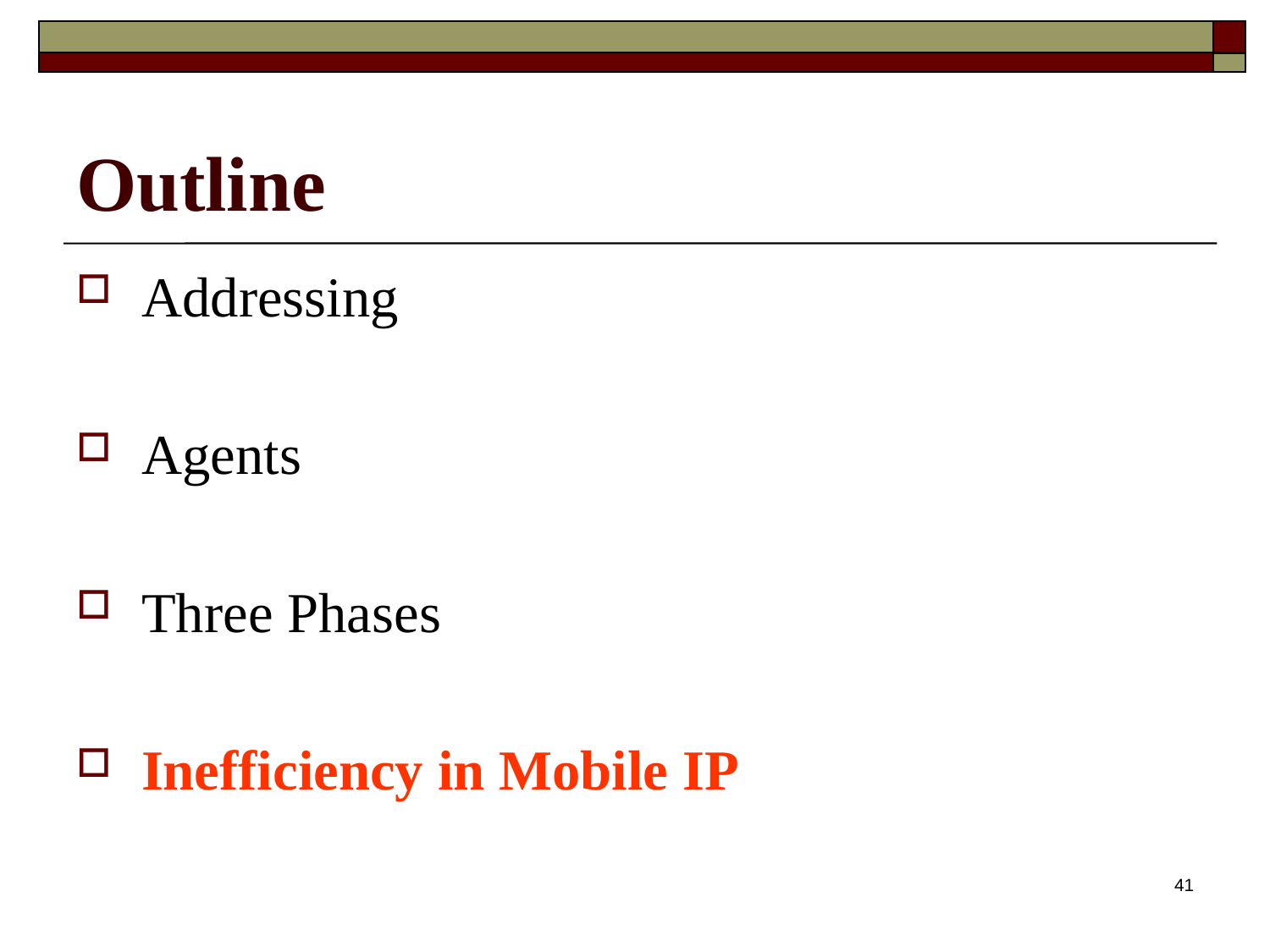

# Outline
Addressing

Agents

Three Phases

Inefficiency in Mobile IP
41